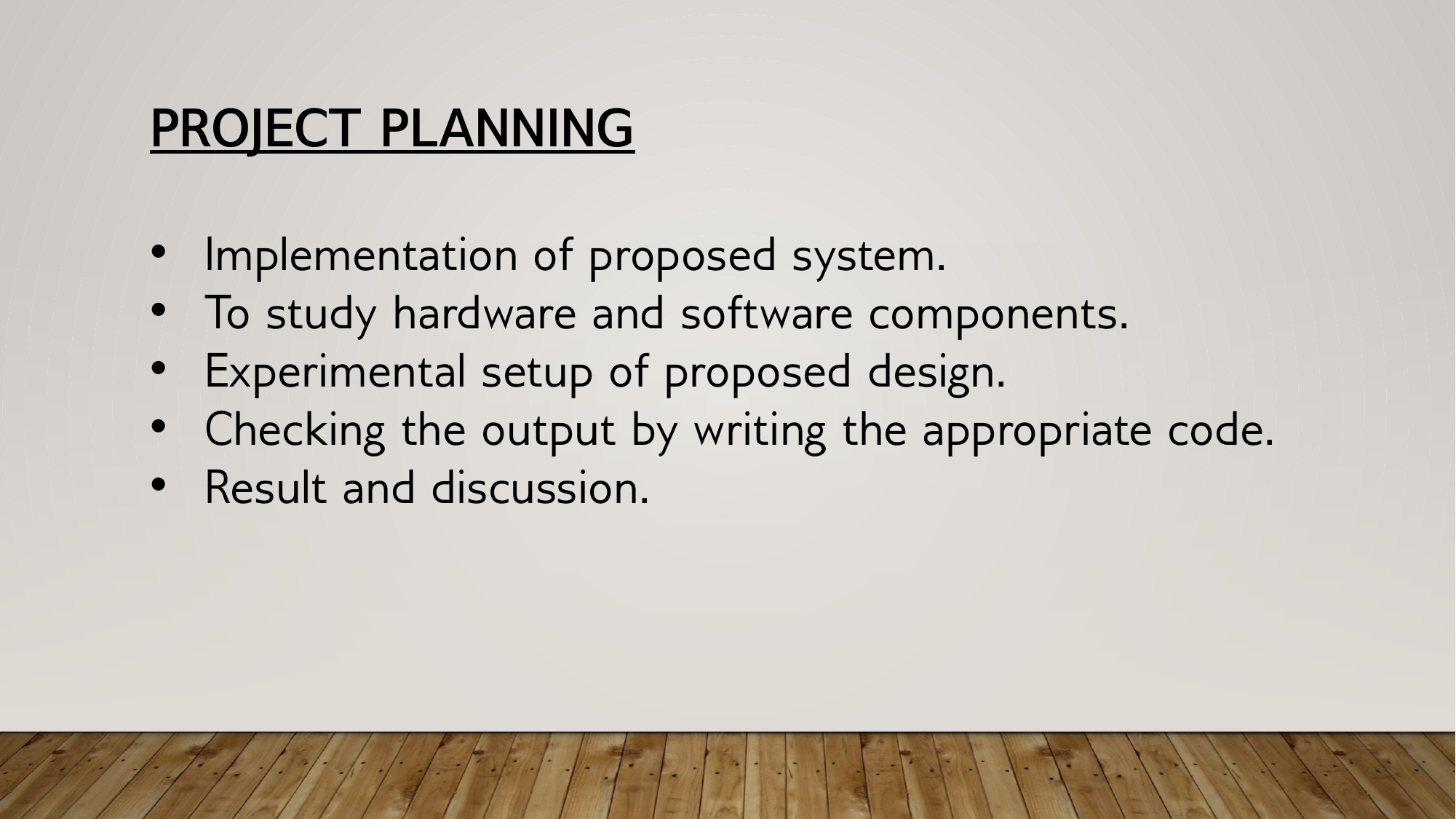

PROJECT PLANNING
Implementation of proposed system.
To study hardware and software components.
Experimental setup of proposed design.
Checking the output by writing the appropriate code.
Result and discussion.